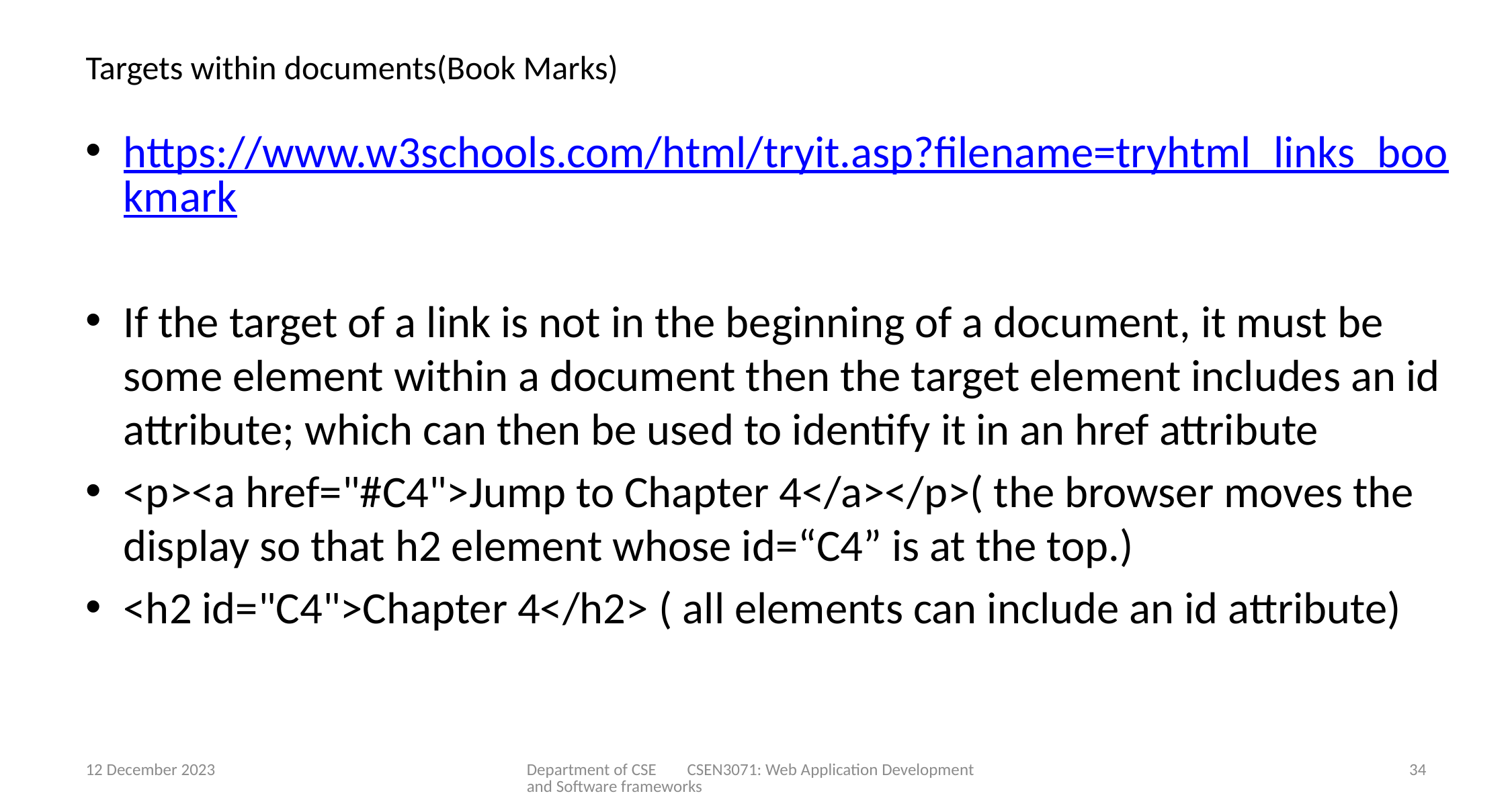

# Targets within documents(Book Marks)
https://www.w3schools.com/html/tryit.asp?filename=tryhtml_links_bookmark

If the target of a link is not in the beginning of a document, it must be some element within a document then the target element includes an id attribute; which can then be used to identify it in an href attribute
<p><a href="#C4">Jump to Chapter 4</a></p>( the browser moves the display so that h2 element whose id=“C4” is at the top.)
<h2 id="C4">Chapter 4</h2> ( all elements can include an id attribute)
12 December 2023
Department of CSE        CSEN3071: Web Application Development and Software frameworks
34